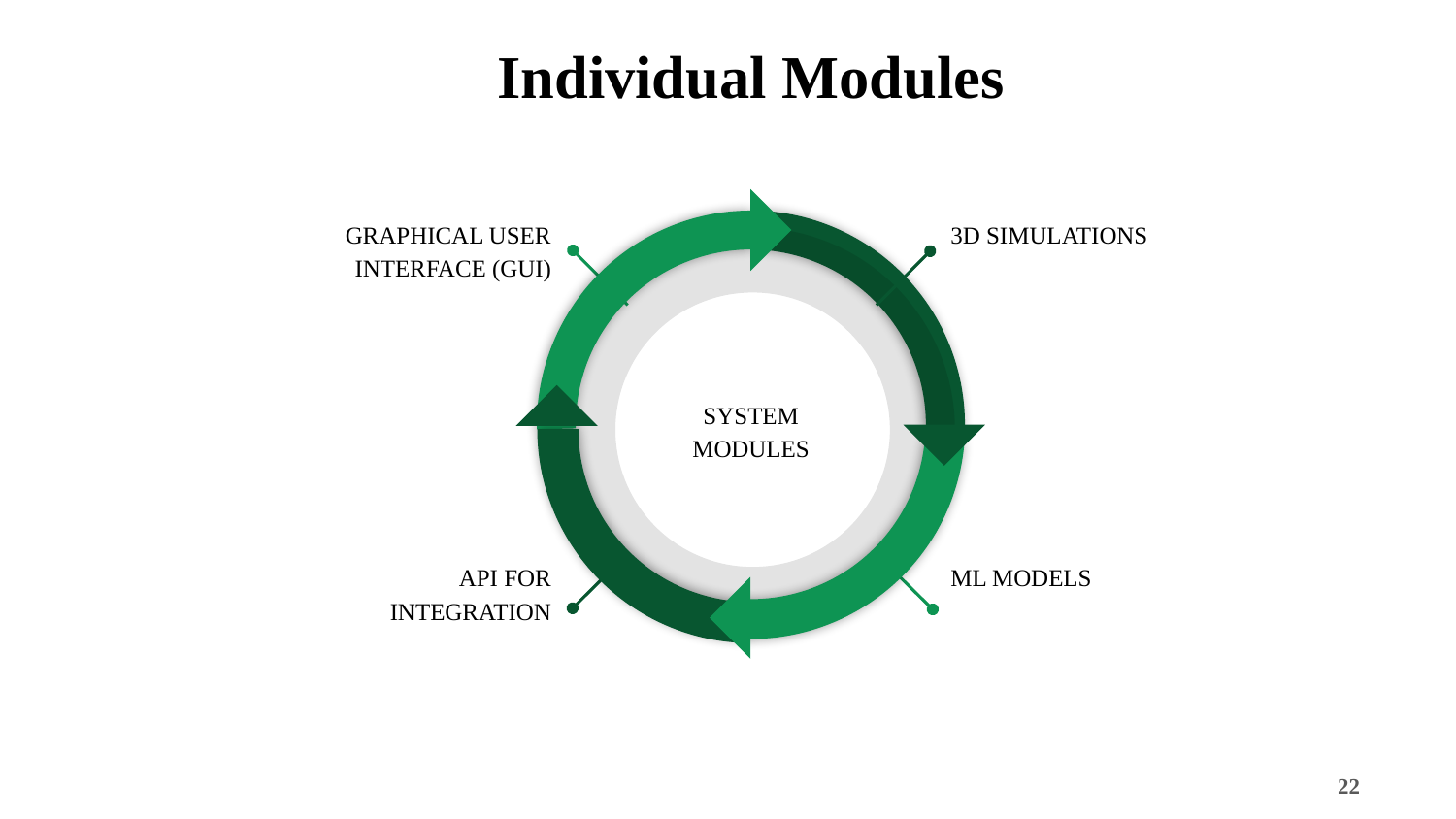

# Individual Modules
GRAPHICAL USER INTERFACE (GUI)
3D SIMULATIONS

SYSTEM MODULES

API FOR INTEGRATION
ML MODELS

22